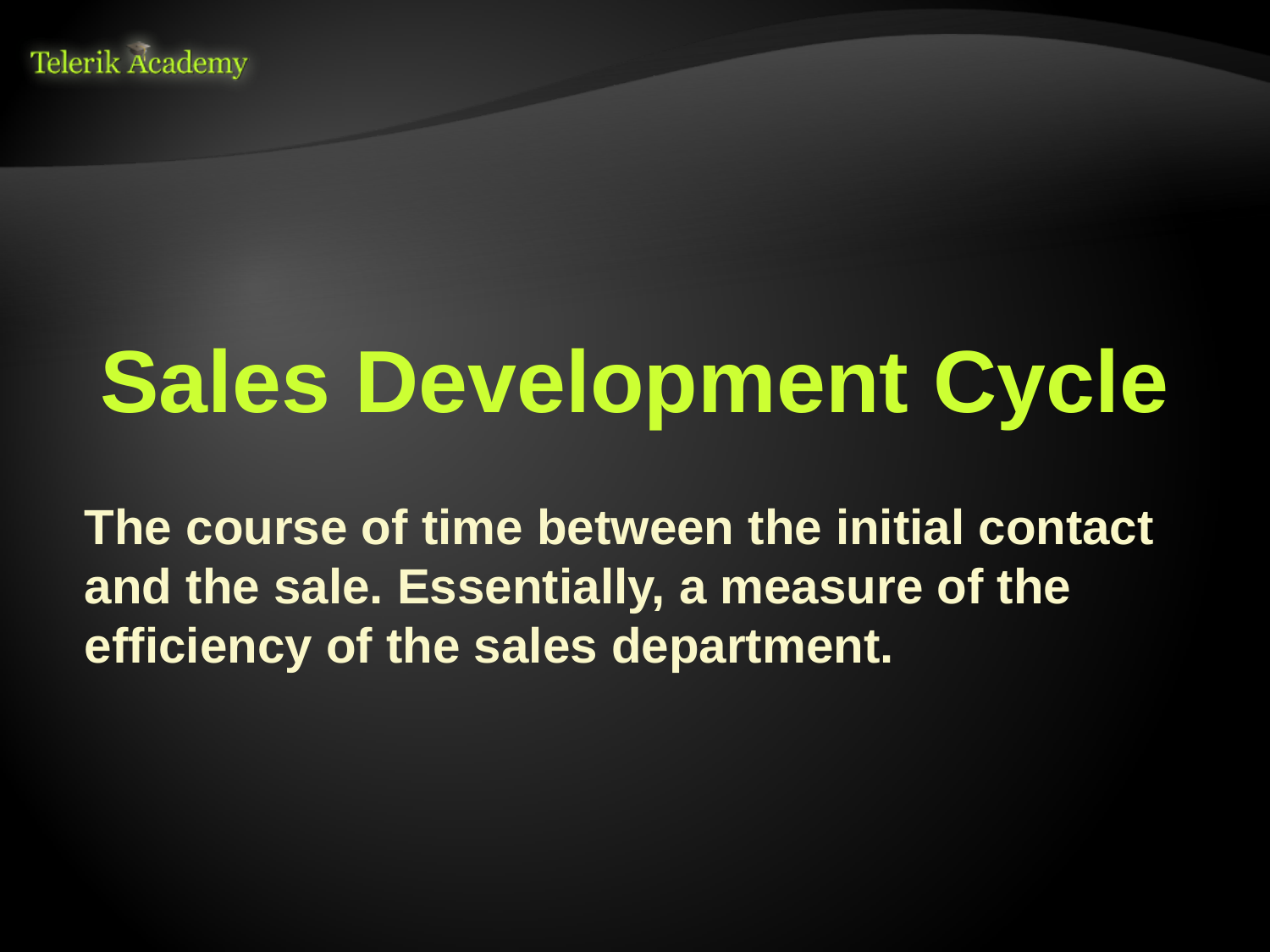

# Sales Development Cycle
The course of time between the initial contact and the sale. Essentially, a measure of the efficiency of the sales department.